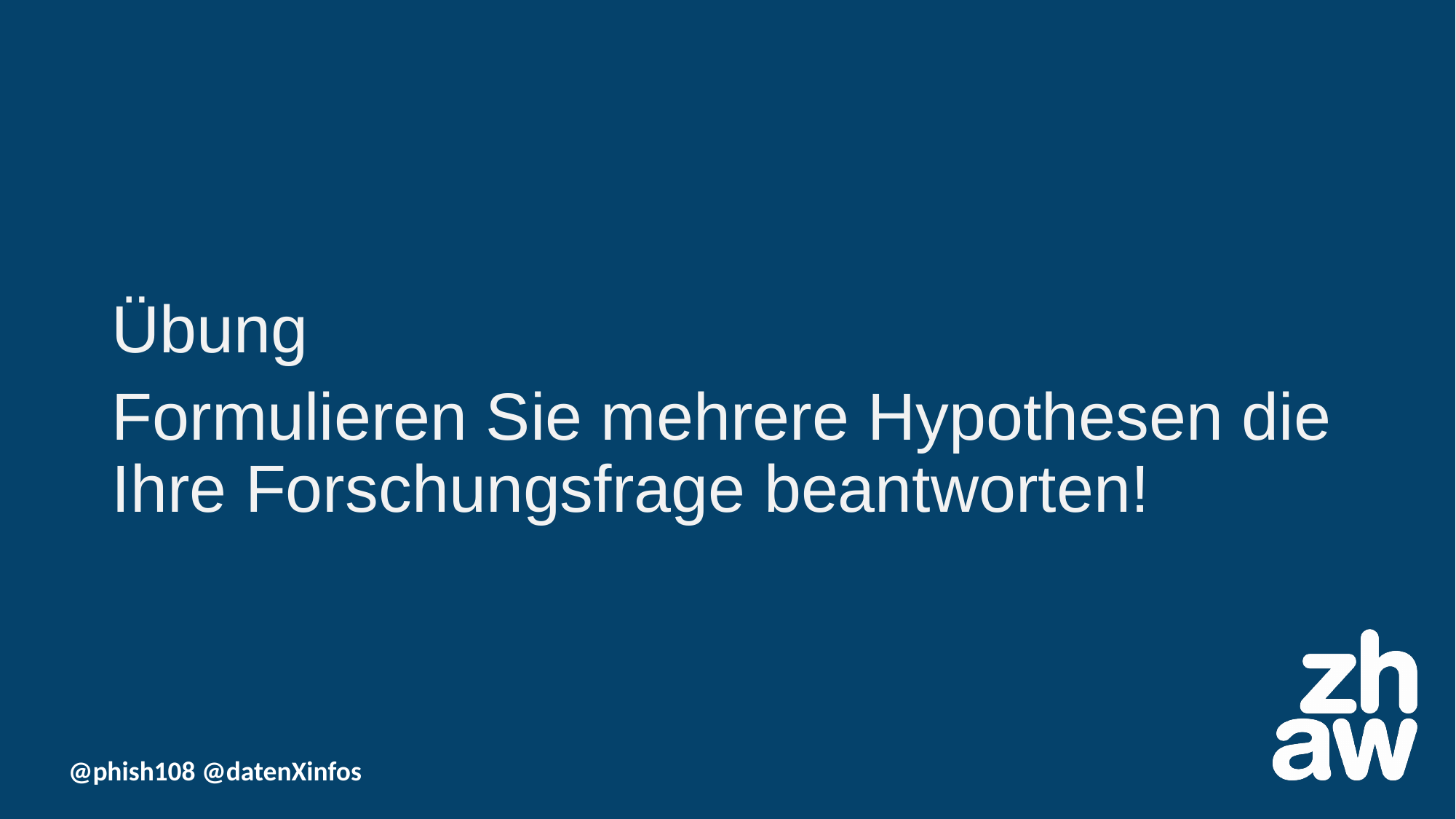

Übung
Formulieren Sie mehrere Hypothesen die Ihre Forschungsfrage beantworten!